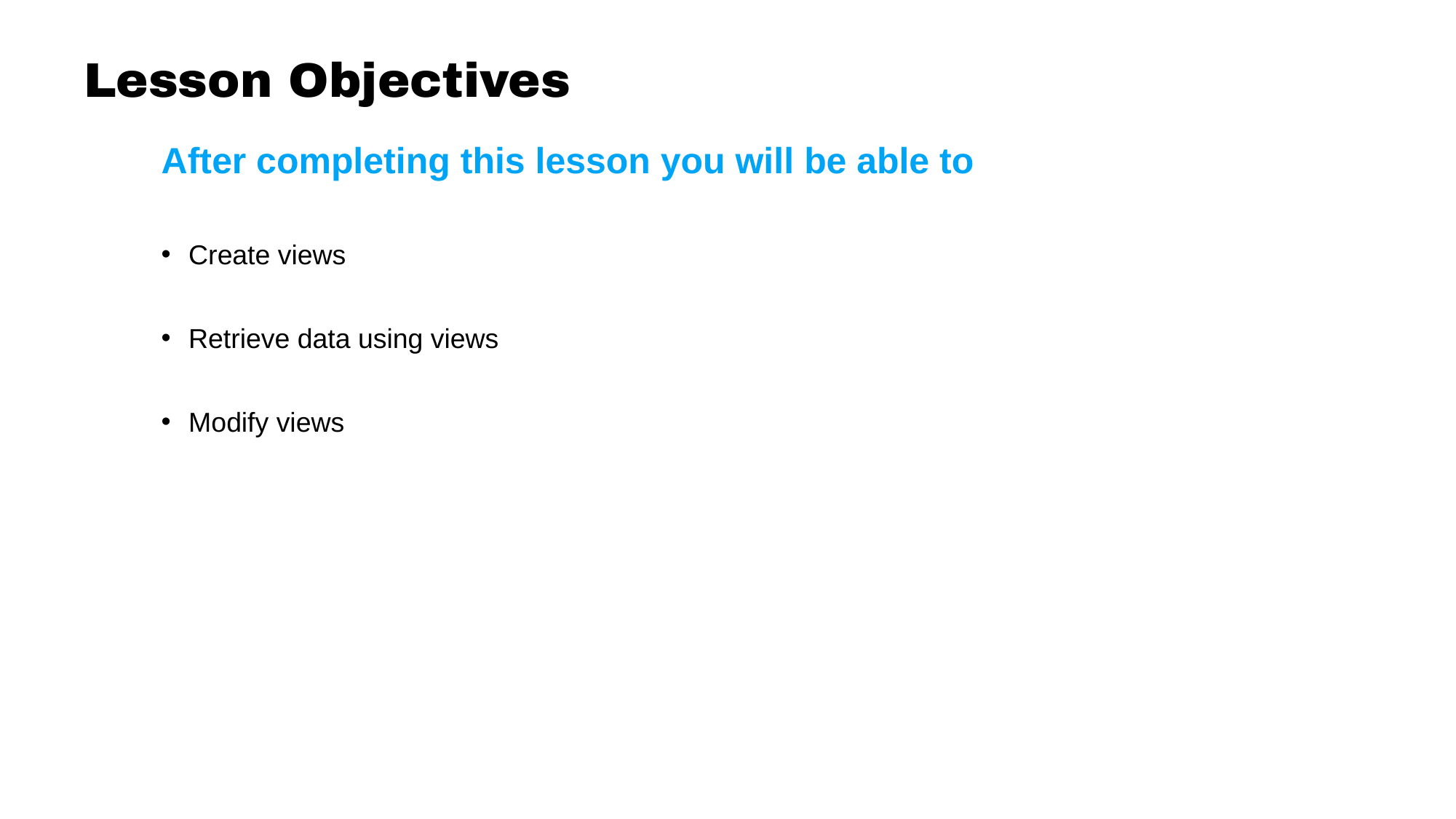

# Lesson Objectives
After completing this lesson you will be able to
Create views

Retrieve data using views

Modify views